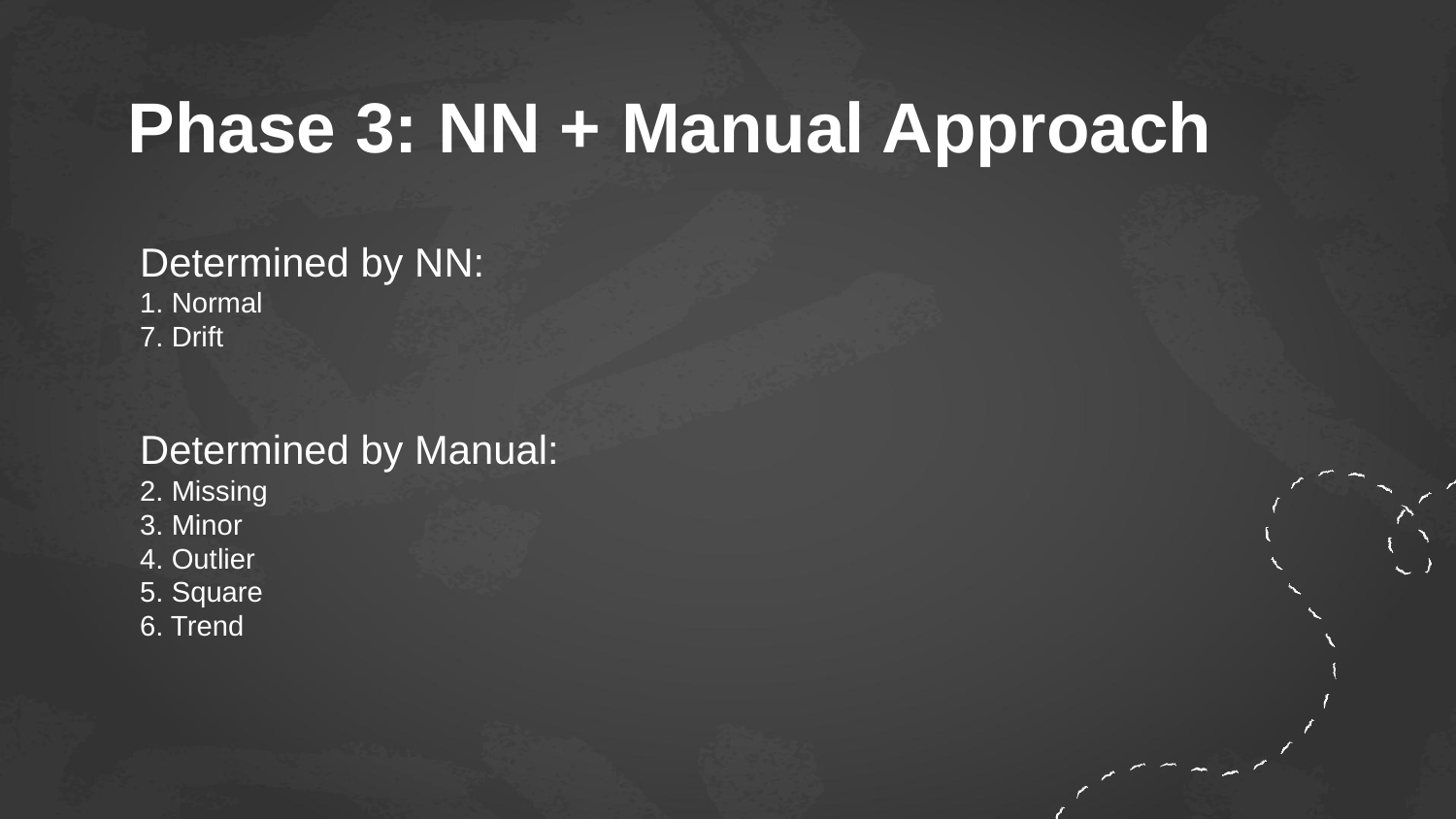

# Phase 3: NN + Manual Approach
Determined by NN:
1. Normal
7. Drift
Determined by Manual:
2. Missing
3. Minor
4. Outlier
5. Square
6. Trend